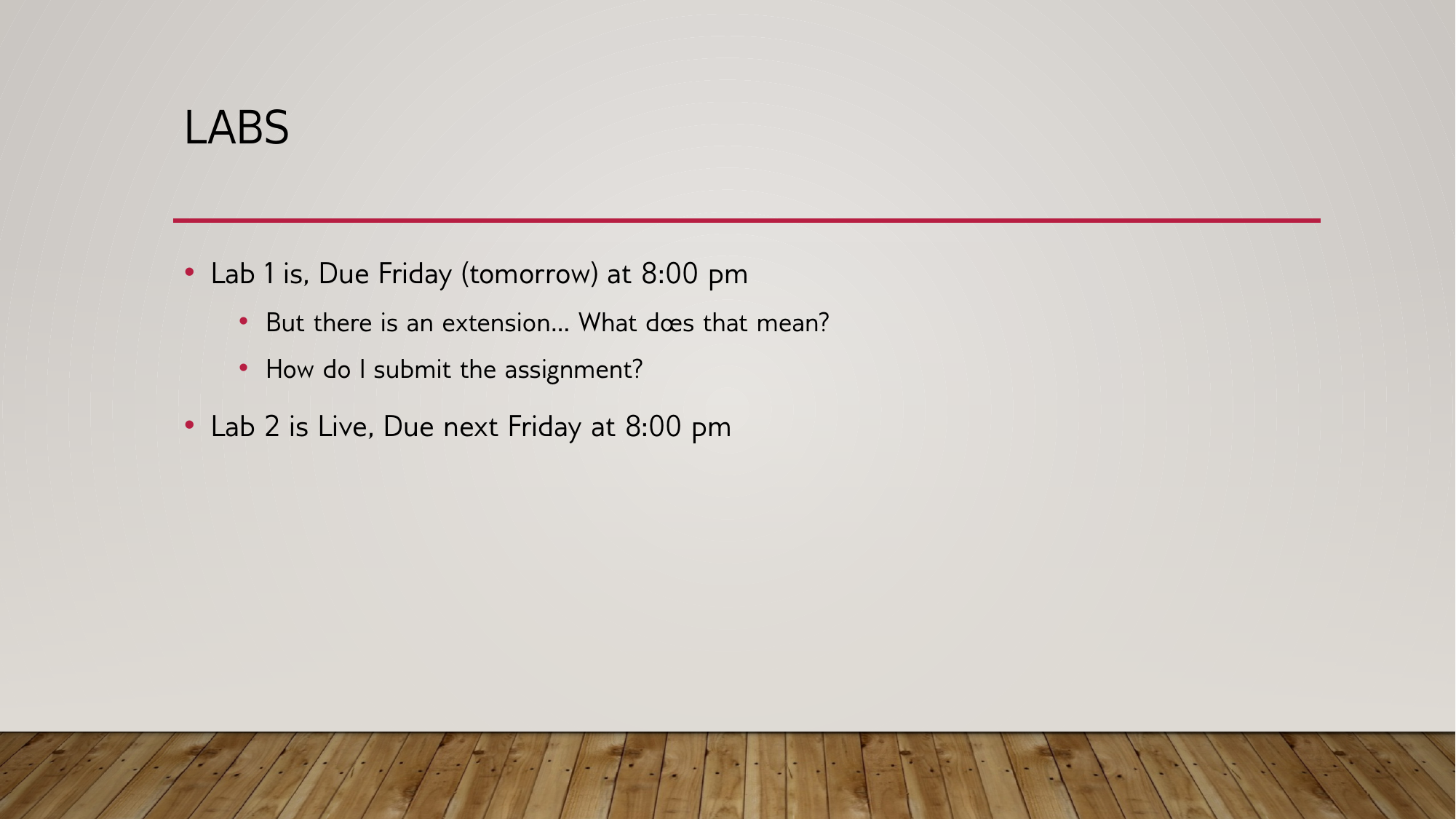

# Labs
Lab 1 is, Due Friday (tomorrow) at 8:00 pm
But there is an extension… What does that mean?
How do I submit the assignment?
Lab 2 is Live, Due next Friday at 8:00 pm